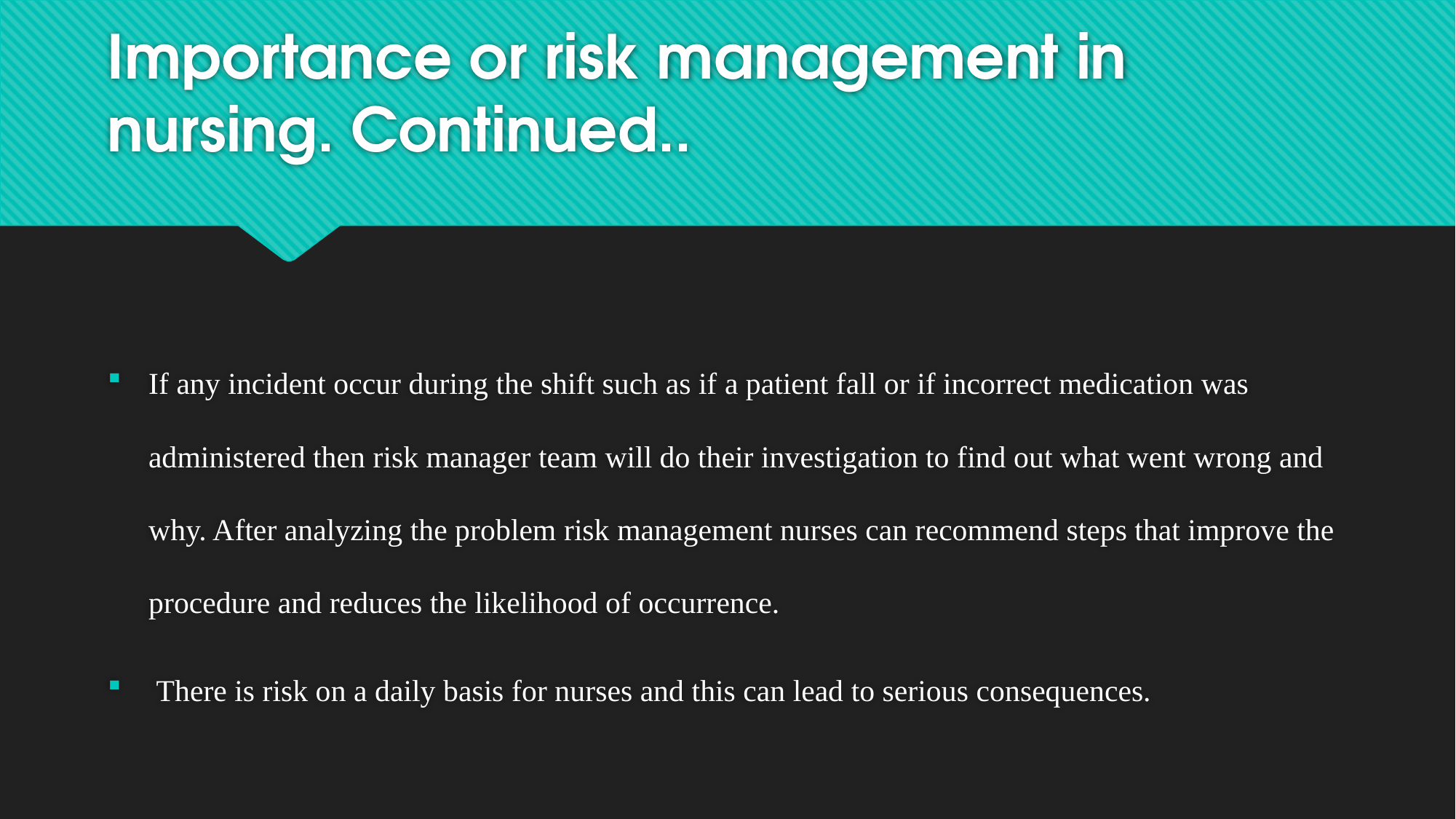

# Importance or risk management in nursing. Continued..
If any incident occur during the shift such as if a patient fall or if incorrect medication was administered then risk manager team will do their investigation to find out what went wrong and why. After analyzing the problem risk management nurses can recommend steps that improve the procedure and reduces the likelihood of occurrence.
 There is risk on a daily basis for nurses and this can lead to serious consequences.